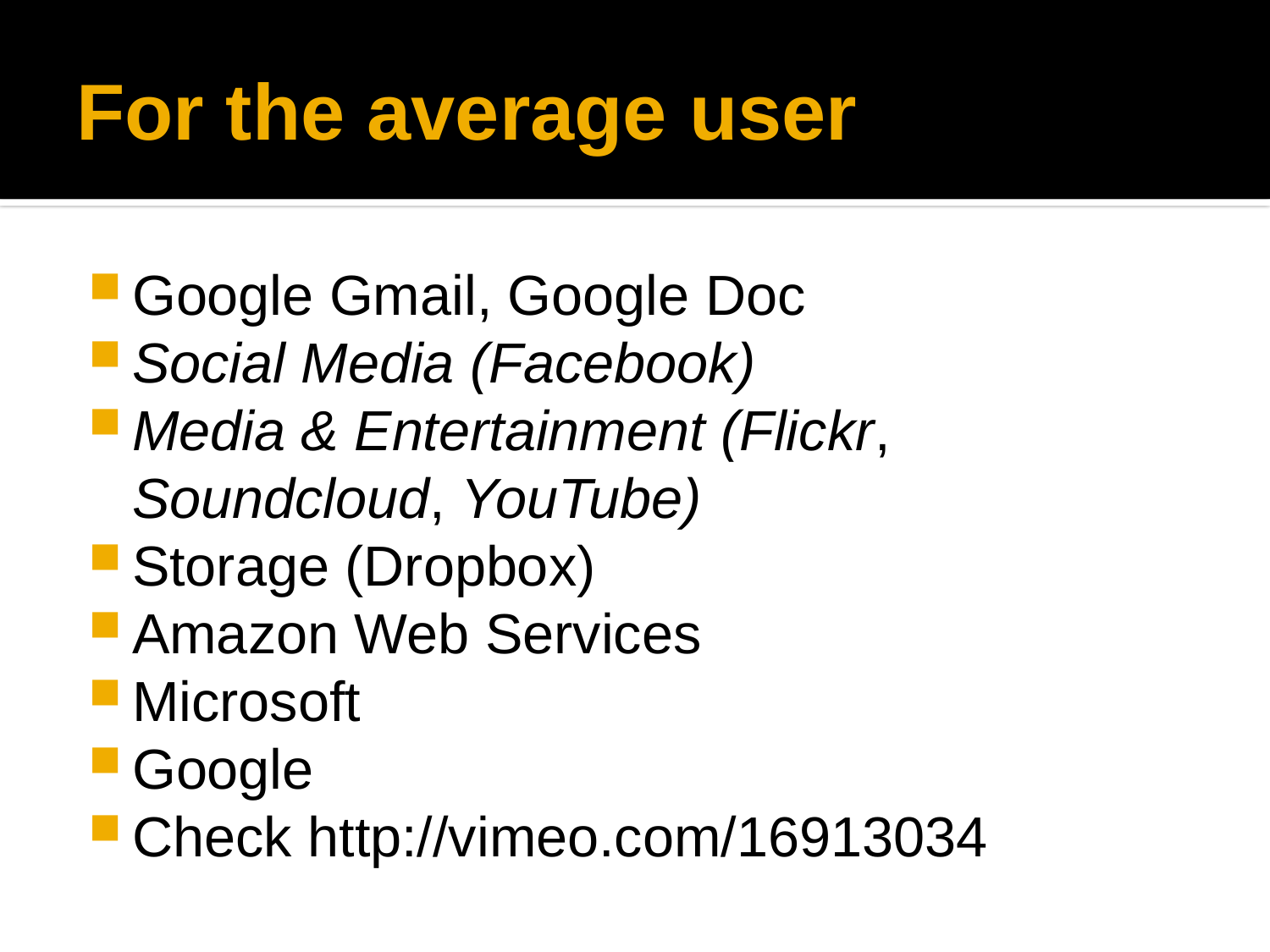

# For the average user
Google Gmail, Google Doc
Social Media (Facebook)
Media & Entertainment (Flickr, Soundcloud, YouTube)
Storage (Dropbox)
Amazon Web Services
Microsoft
Google
Check http://vimeo.com/16913034